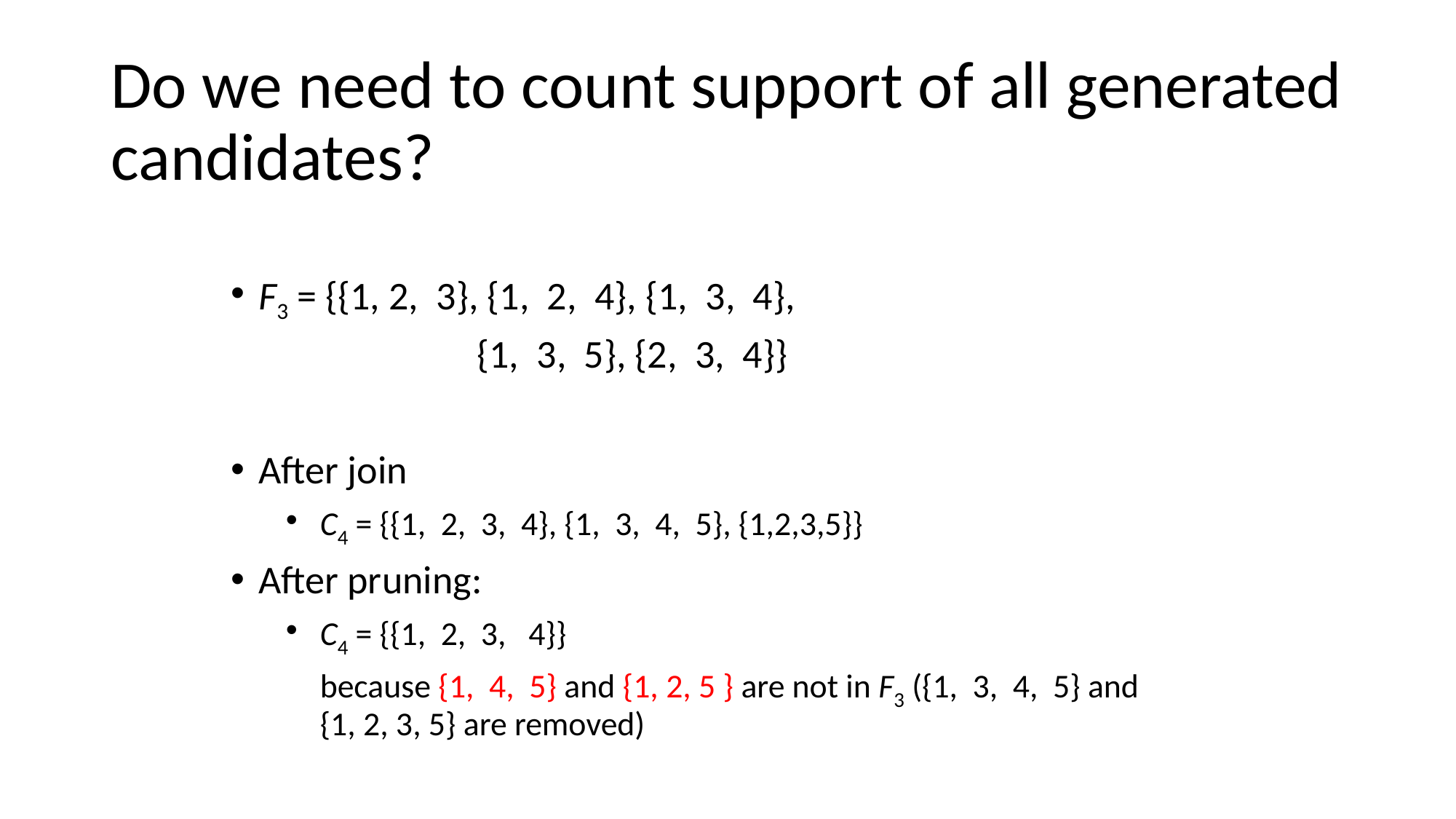

# Do we need to count support of all generated candidates?
F3 = {{1, 2,  3}, {1,  2,  4}, {1,  3,  4},
			{1,  3,  5}, {2,  3,  4}}

After join
C4 = {{1,  2,  3,  4}, {1,  3,  4,  5}, {1,2,3,5}}
After pruning:
C4 = {{1,  2,  3,   4}}
	because {1,  4,  5} and {1, 2, 5 } are not in F3 ({1,  3,  4,  5} and {1, 2, 3, 5} are removed)